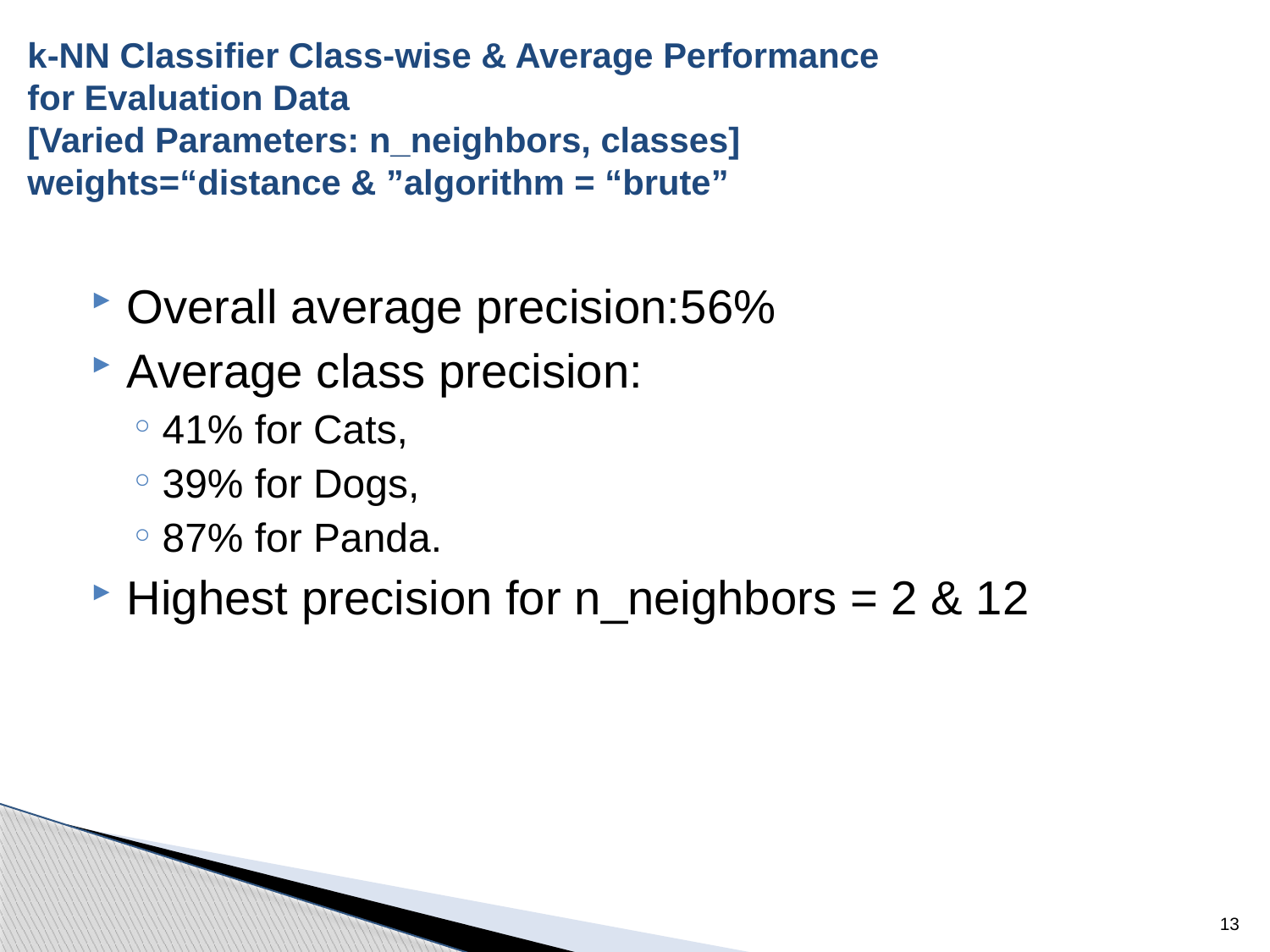

# k-NN Classifier Class-wise & Average Performance for Evaluation Data [Varied Parameters: n_neighbors, classes] weights=“distance & ”algorithm = “brute”

Overall average precision:56%
Average class precision:
41% for Cats,
39% for Dogs,
87% for Panda.
Highest precision for n_neighbors = 2 & 12

13